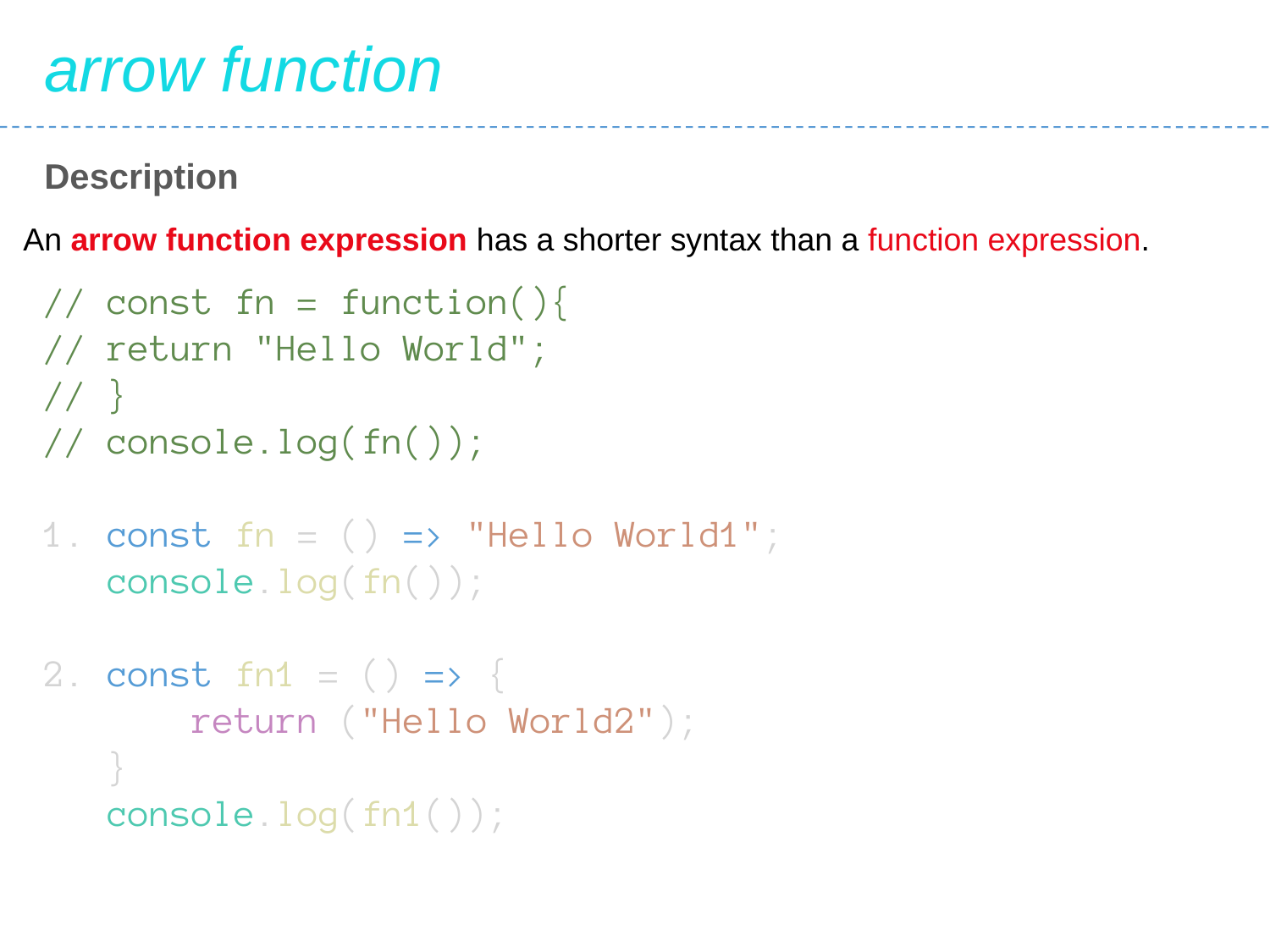

arrow function
Description
An arrow function expression has a shorter syntax than a function expression.
// const fn = function(){
// return "Hello World";
// }
// console.log(fn());
1. const fn = () => "Hello World1";
   console.log(fn());
2. const fn1 = () => {
       return ("Hello World2");
   }
   console.log(fn1());